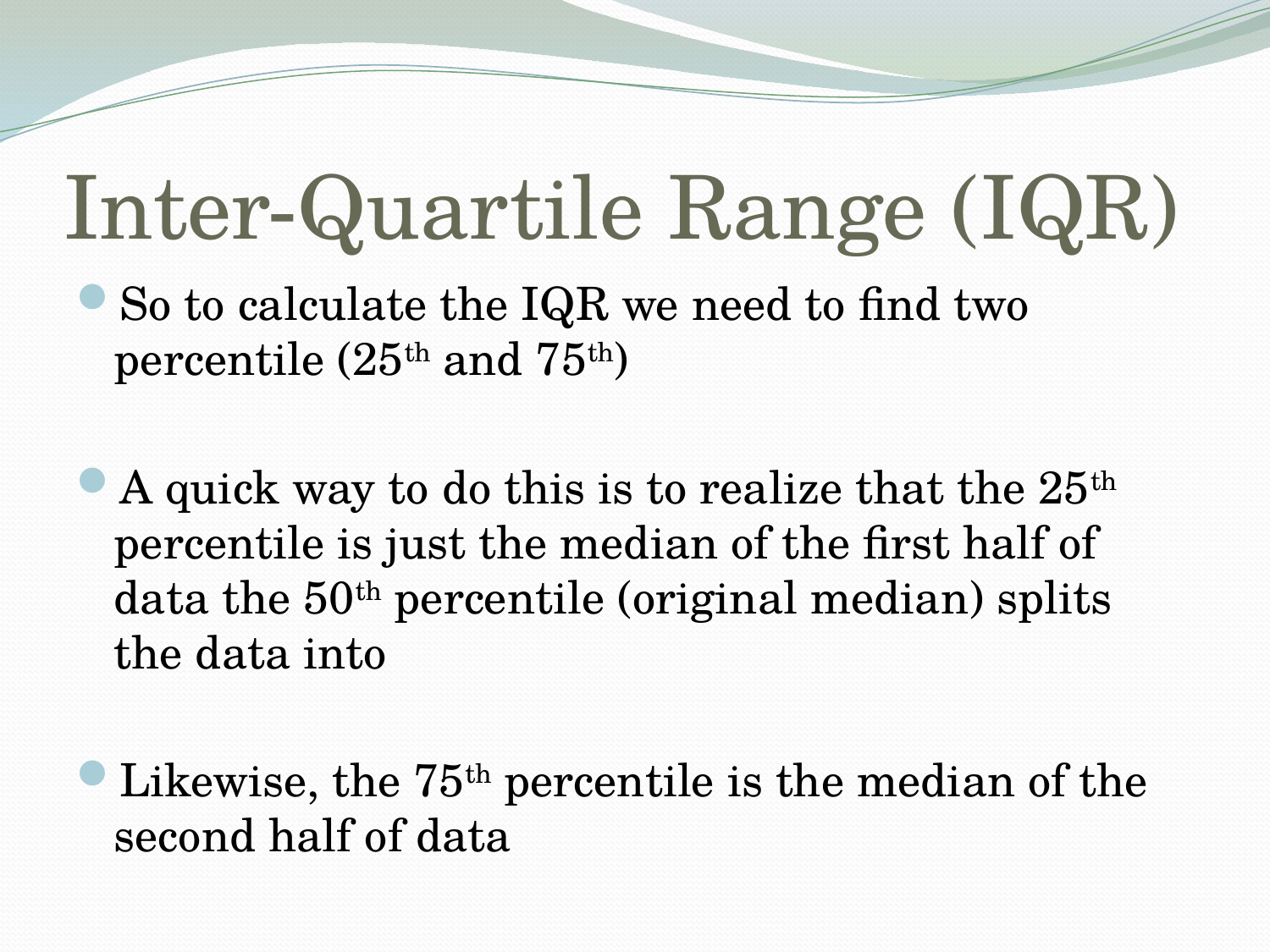

# Inter-Quartile Range (IQR)
So to calculate the IQR we need to find two percentile (25th and 75th)

A quick way to do this is to realize that the 25th percentile is just the median of the first half of data the 50th percentile (original median) splits the data into

Likewise, the 75th percentile is the median of the second half of data